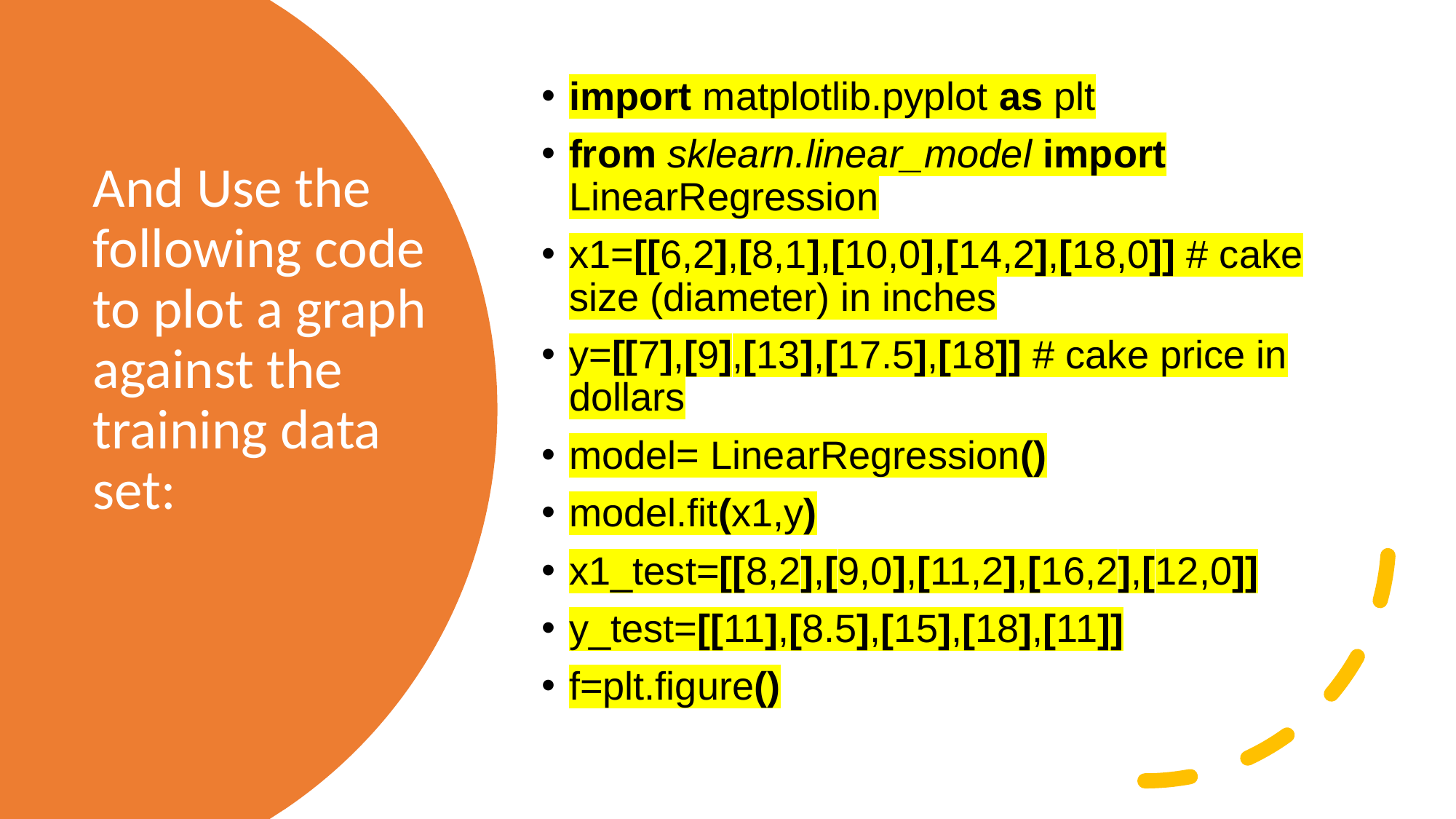

import matplotlib.pyplot as plt
from sklearn.linear_model import LinearRegression
x1=[[6,2],[8,1],[10,0],[14,2],[18,0]] # cake size (diameter) in inches
y=[[7],[9],[13],[17.5],[18]] # cake price in dollars
model= LinearRegression()
model.fit(x1,y)
x1_test=[[8,2],[9,0],[11,2],[16,2],[12,0]]
y_test=[[11],[8.5],[15],[18],[11]]
f=plt.figure()

# And Use the following code to plot a graph against the training data set: